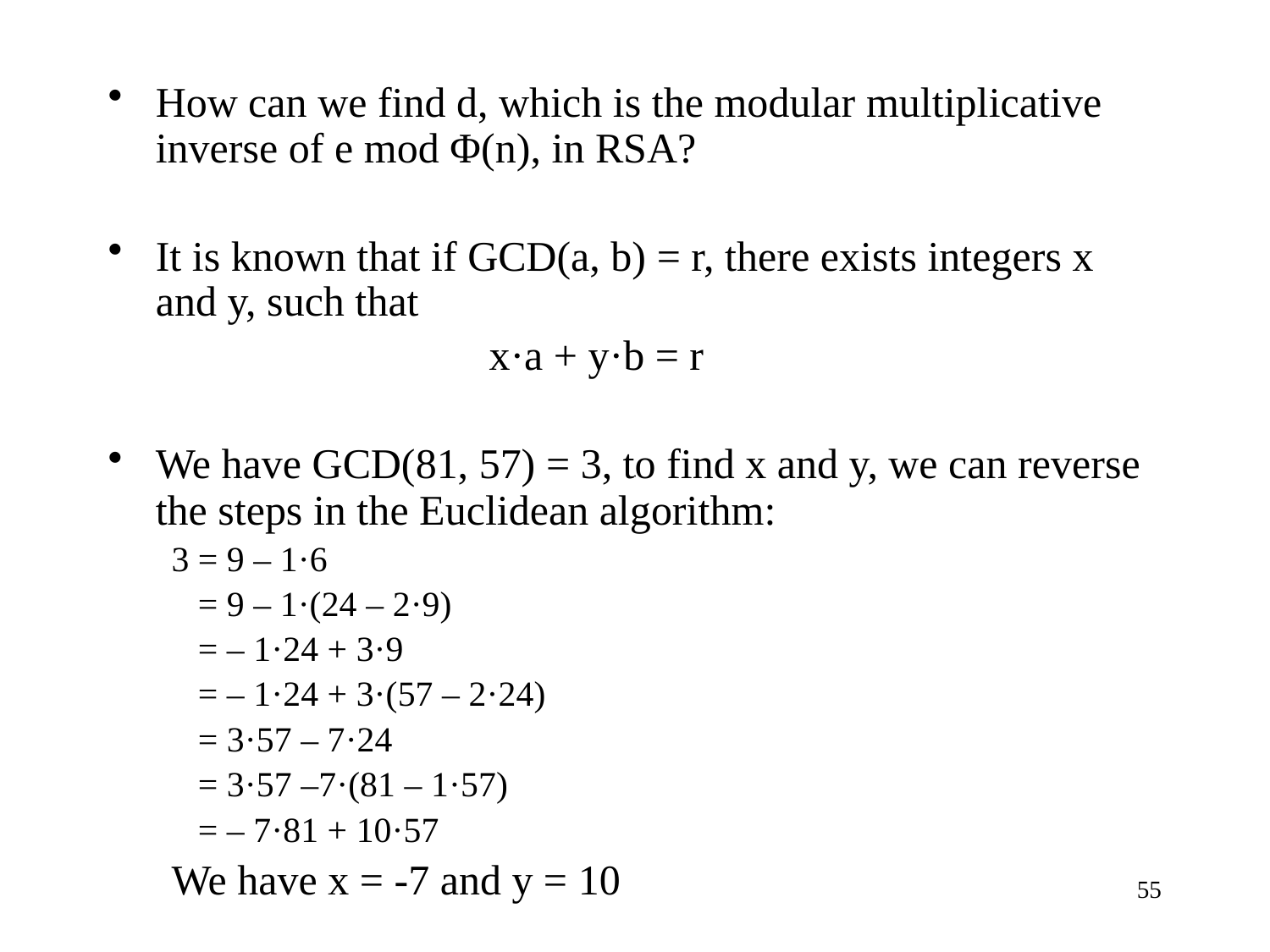

How can we find d, which is the modular multiplicative inverse of e mod Φ(n), in RSA?

It is known that if GCD(a, b) = r, there exists integers x and y, such that
			x·a + y·b = r

We have GCD(81, 57) = 3, to find x and y, we can reverse the steps in the Euclidean algorithm:
3 = 9 – 1·6
   = 9 – 1·(24 – 2·9)
   = – 1·24 + 3·9
   = – 1·24 + 3·(57 – 2·24)
   = 3·57 – 7·24
   = 3·57 –7·(81 – 1·57)
   = – 7·81 + 10·57
We have x = -7 and y = 10
·
55